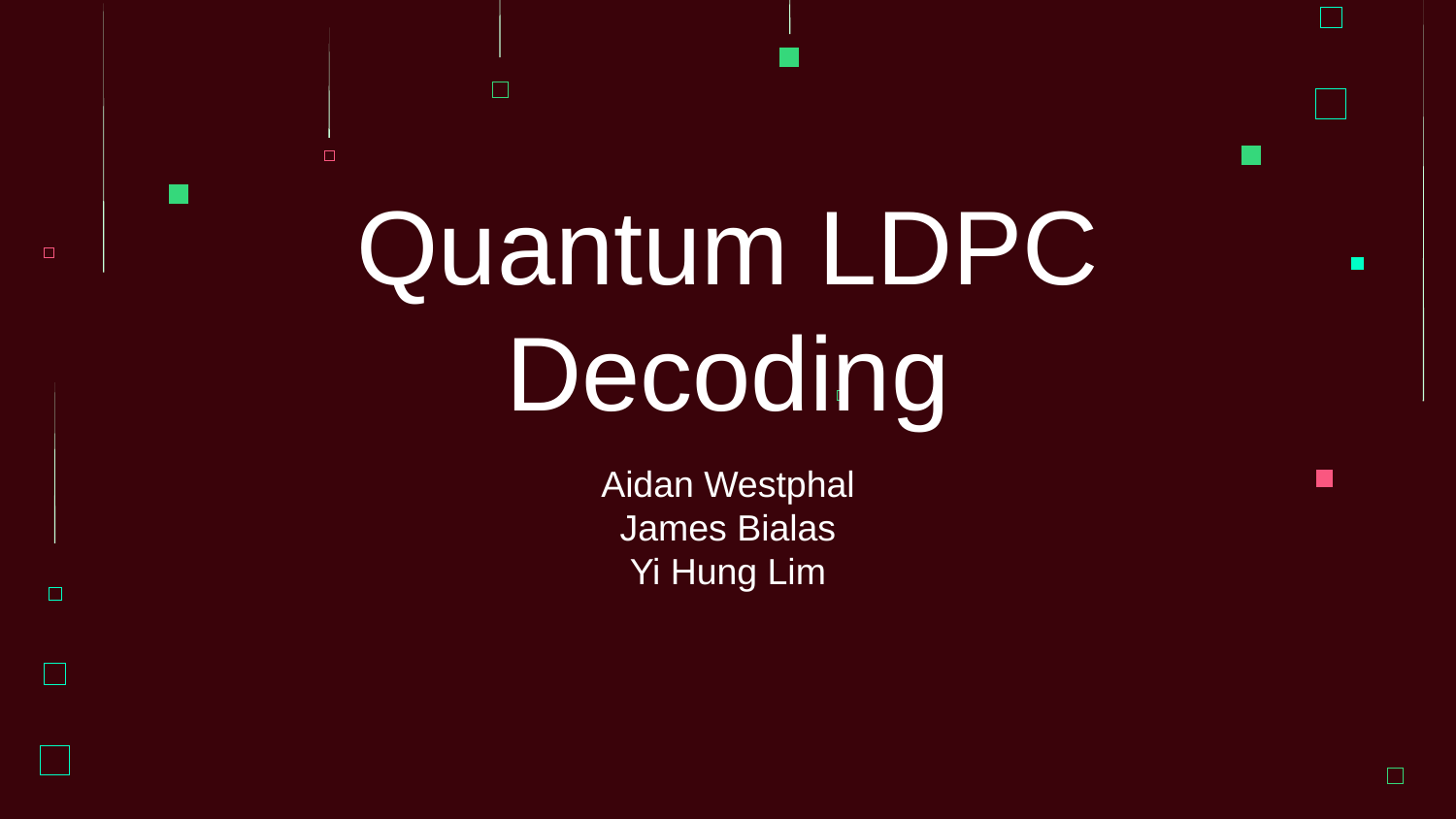

# Quantum LDPC Decoding
Aidan Westphal
James Bialas
Yi Hung Lim